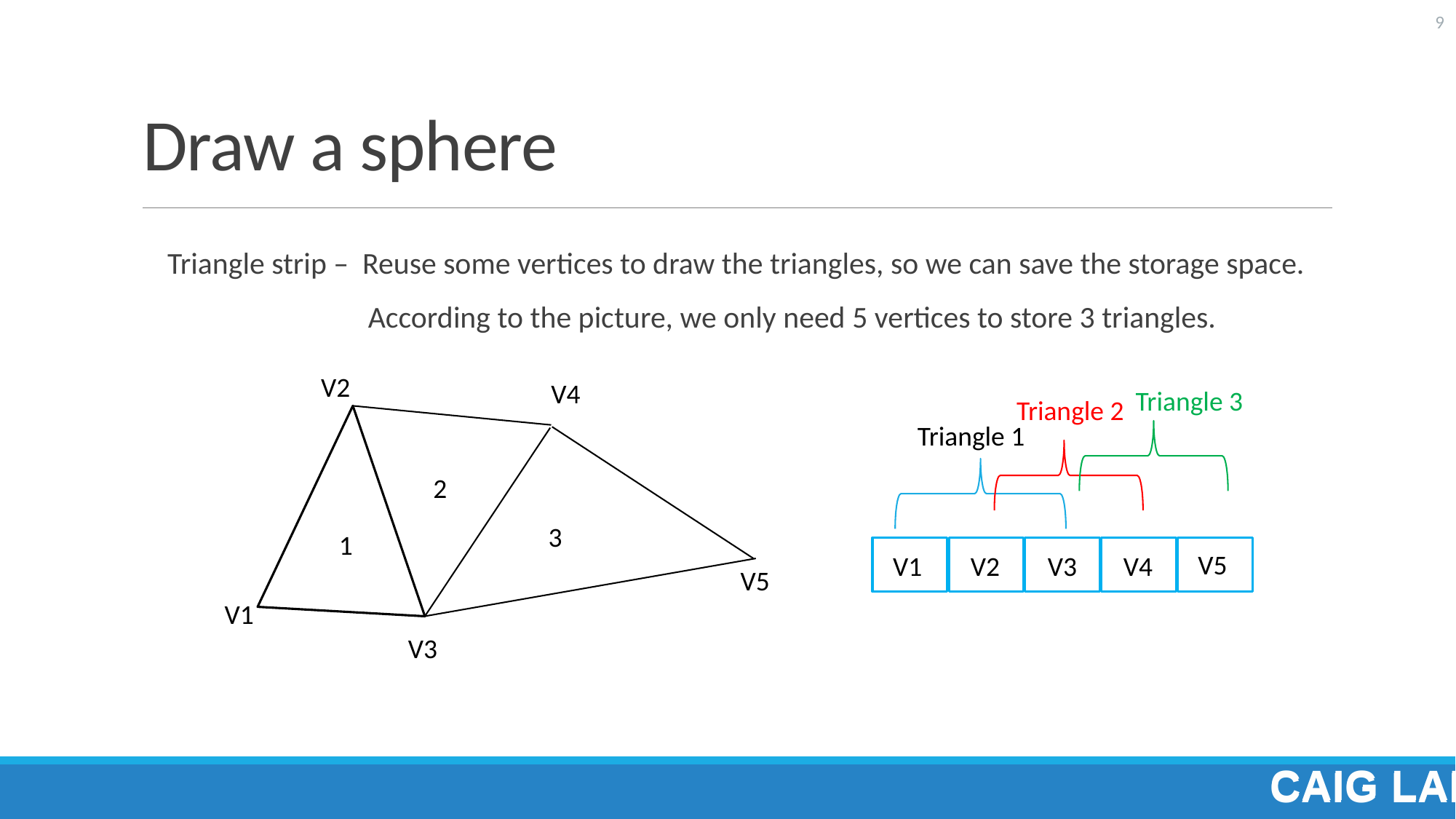

Draw a sphere
Triangle strip –  Reuse some vertices to draw the triangles, so we can save the storage space.
                             According to the picture, we only need 5 vertices to store 3 triangles.

V2
V4
Triangle 3

Triangle 2

Triangle 1
2
3
1

V5
V2
V1
V3
V4
V5
V1
V3